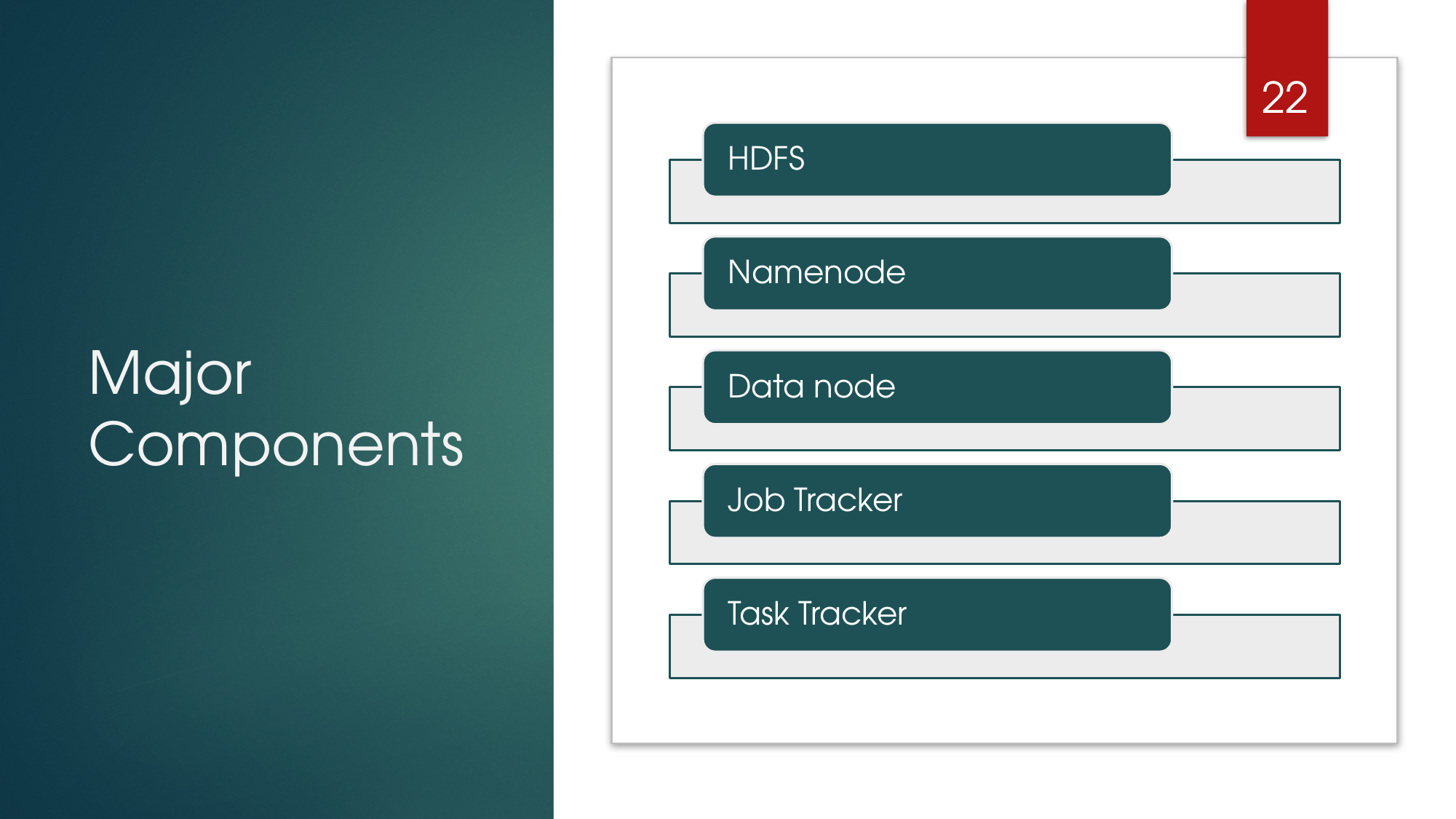

22

HDFS
Namenode
Data node
Job Tracker
Task Tracker
# Major Components